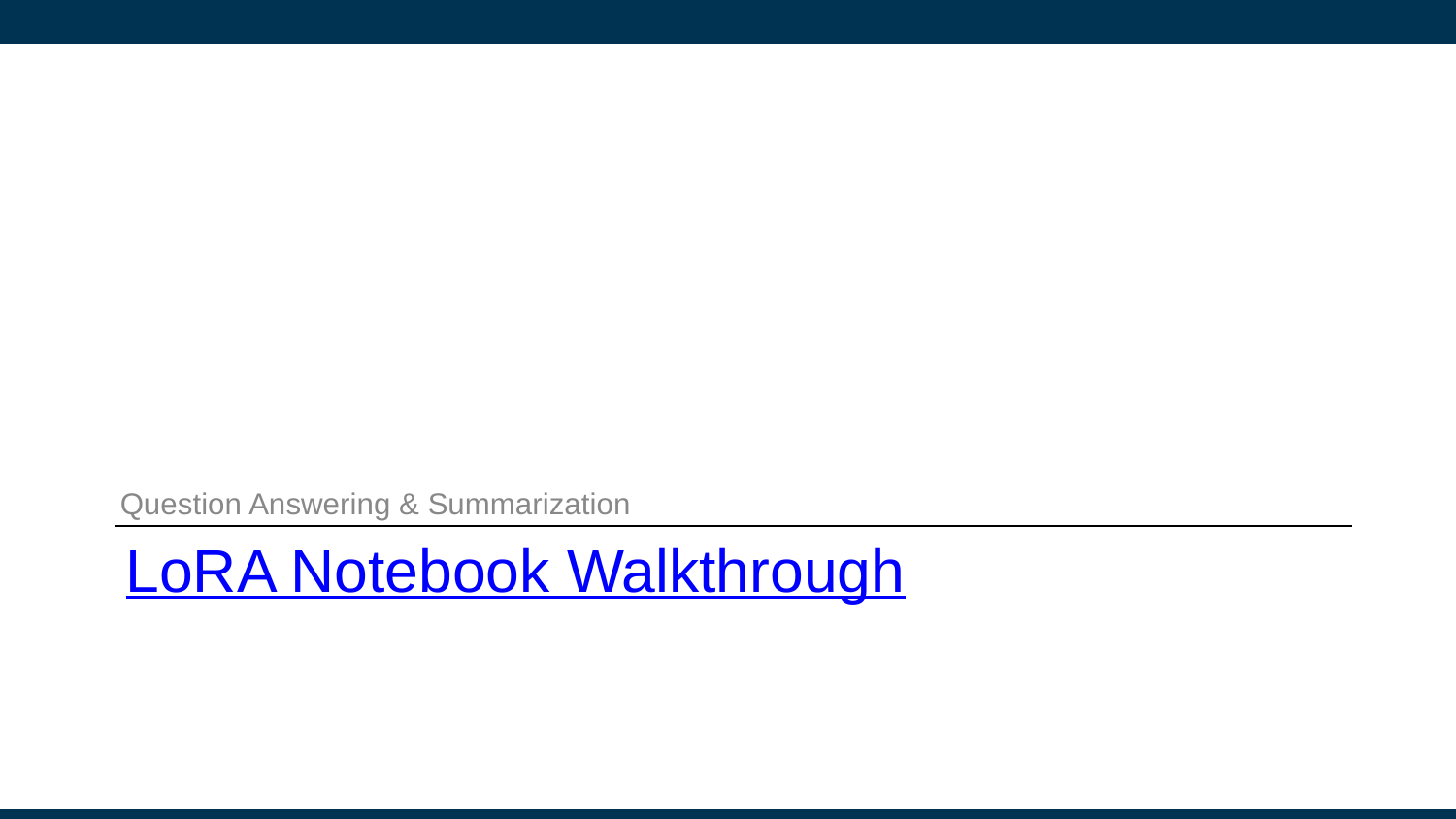

Question Answering & Summarization
# LoRA Notebook Walkthrough